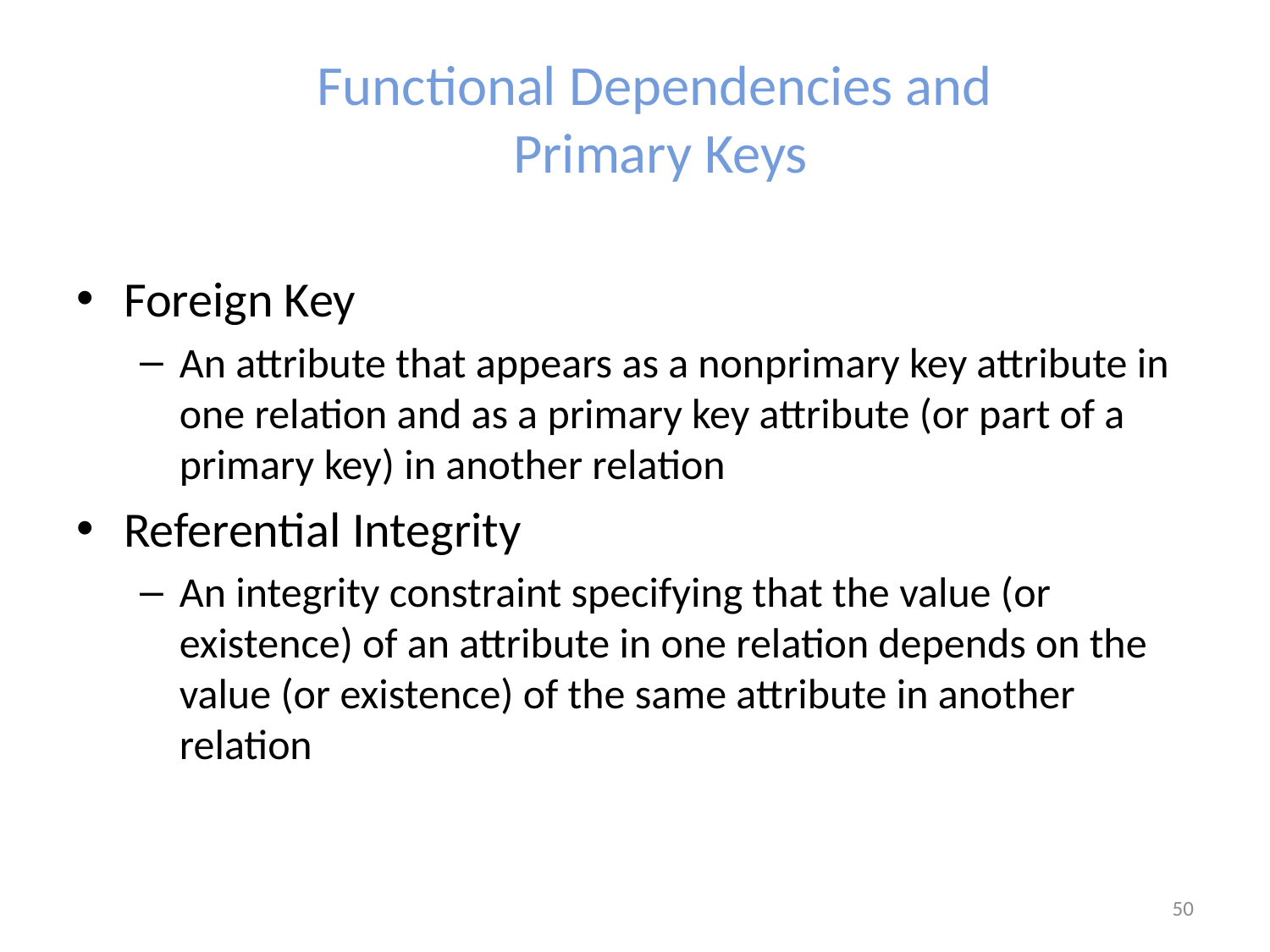

# Functional Dependencies and Primary Keys
Foreign Key
An attribute that appears as a nonprimary key attribute in one relation and as a primary key attribute (or part of a primary key) in another relation
Referential Integrity
An integrity constraint specifying that the value (or existence) of an attribute in one relation depends on the value (or existence) of the same attribute in another relation
50